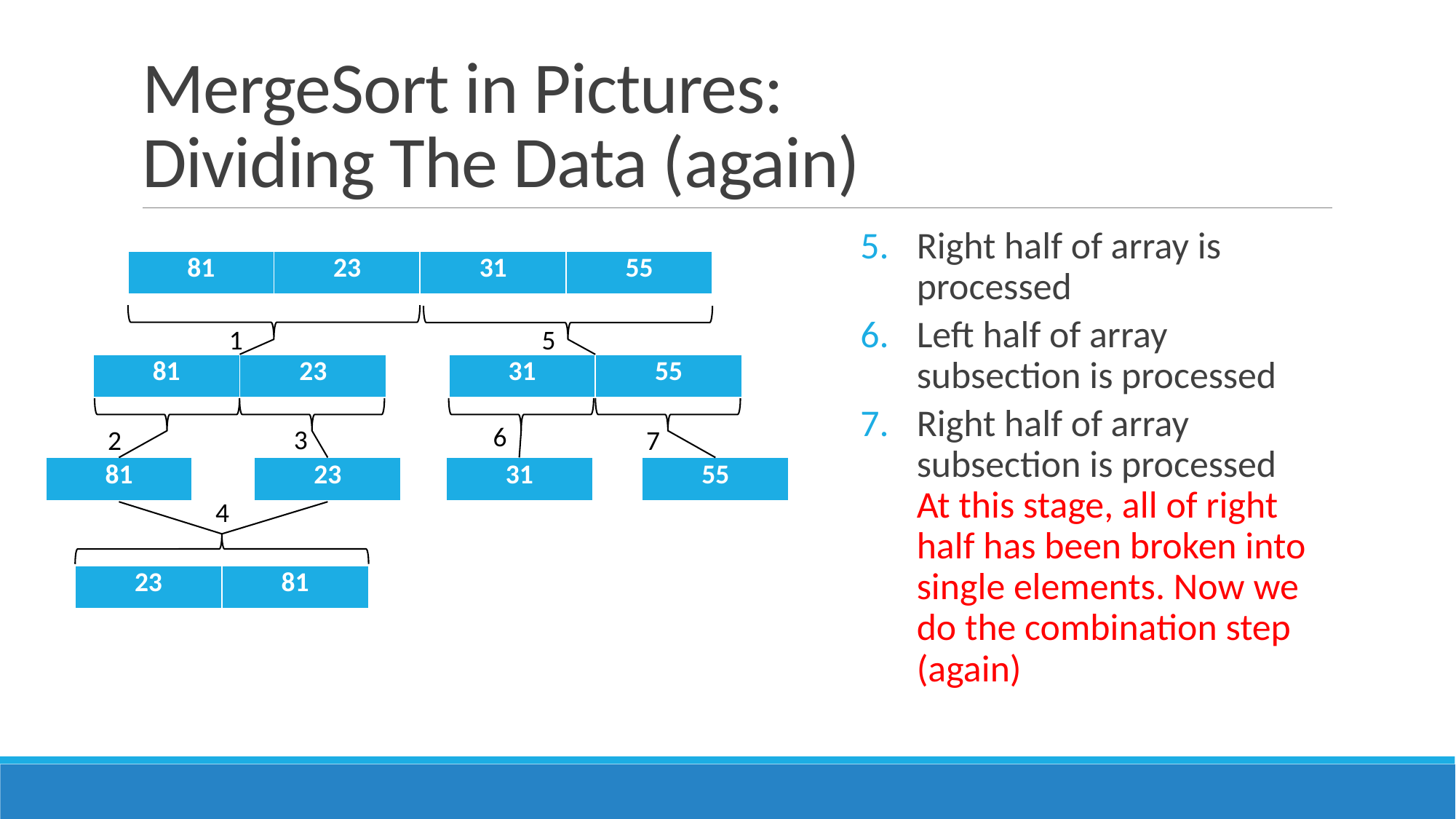

# MergeSort in Pictures: Dividing The Data (again)
Right half of array is processed
Left half of array subsection is processed
Right half of array subsection is processed
At this stage, all of right half has been broken into single elements. Now we do the combination step (again)

| 81 | 23 | 31 | 55 |
| --- | --- | --- | --- |

1

5
| 81 | 23 |
| --- | --- |
| 31 | 55 |
| --- | --- |

3
2

6
7
| 81 |
| --- |
| 23 |
| --- |
| 31 |
| --- |
| 55 |
| --- |

4
| 23 | 81 |
| --- | --- |